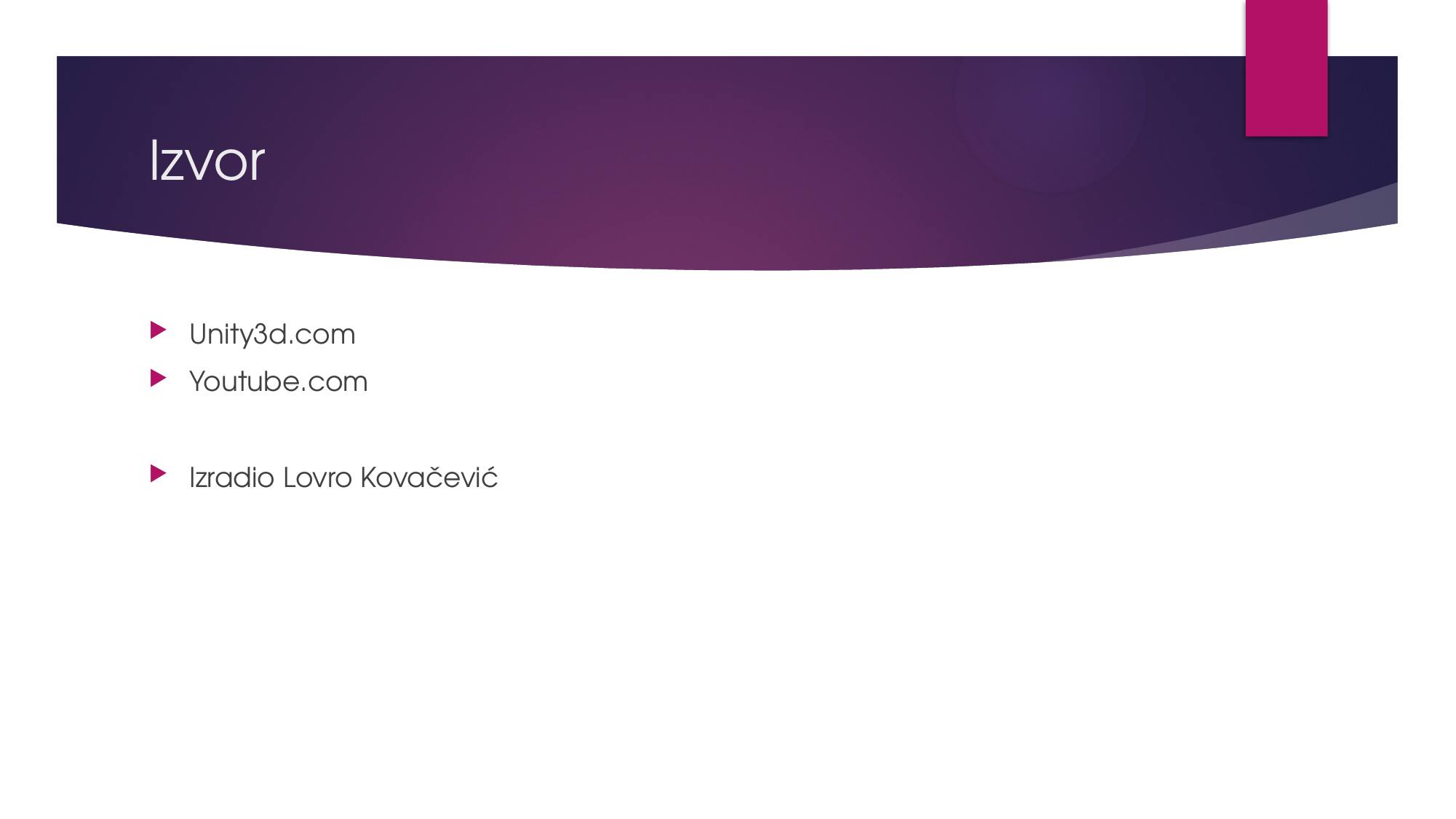

# Izvor
Unity3d.com
Youtube.com

Izradio Lovro Kovačević